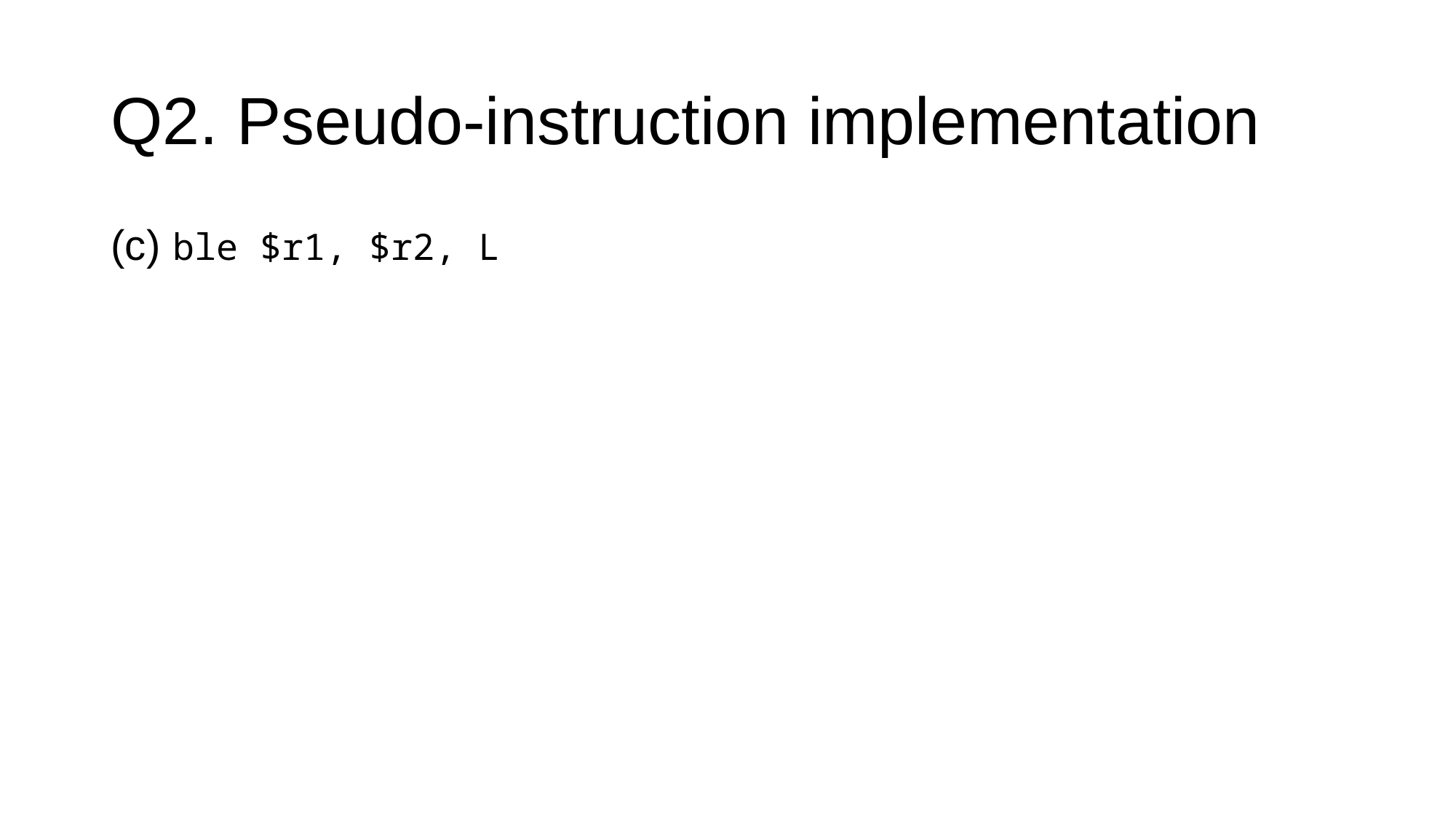

# Q2. Pseudo-instruction implementation
(c) ble $r1, $r2, L